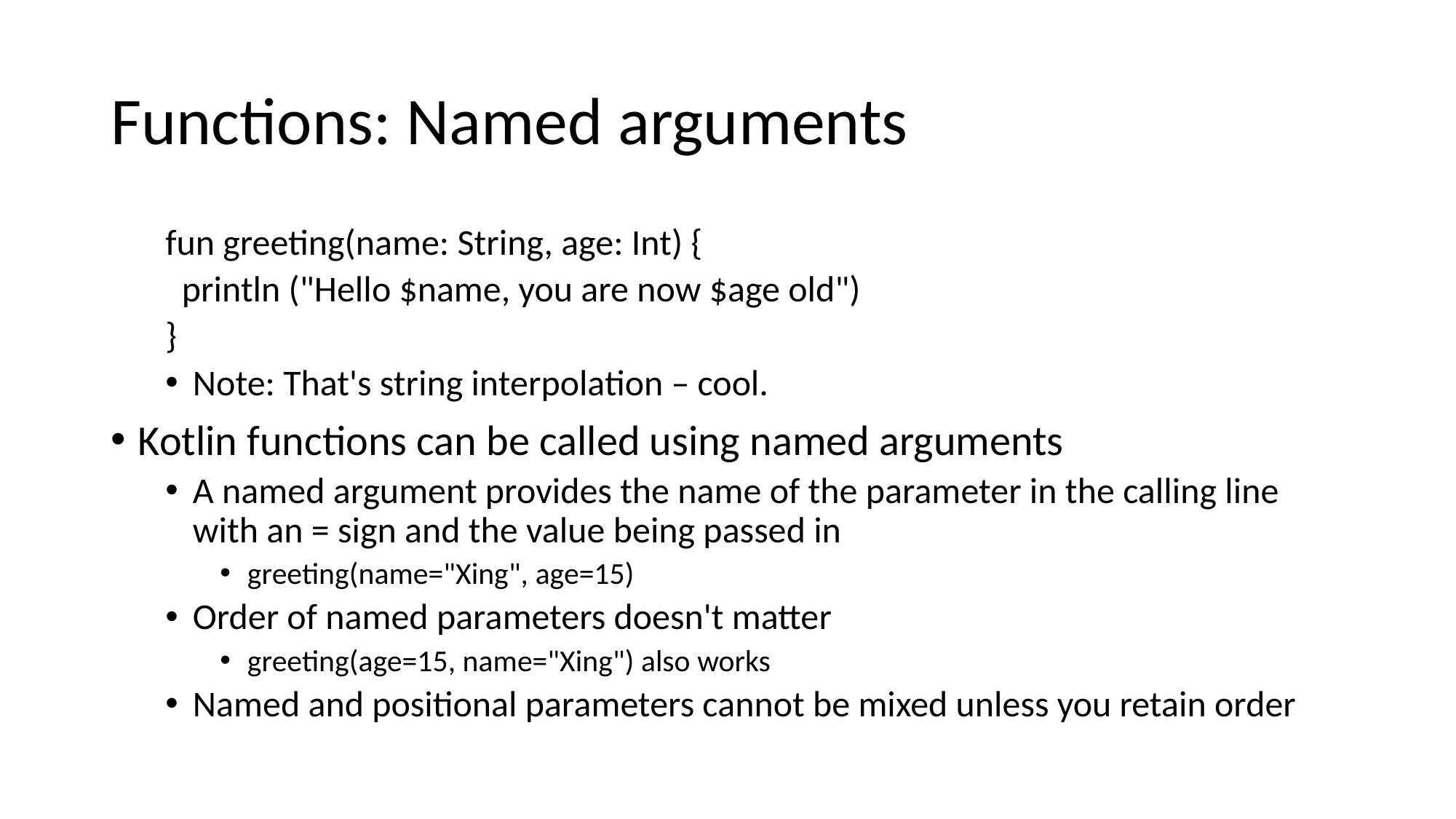

# Functions: Named arguments
fun greeting(name: String, age: Int) {
  println ("Hello $name, you are now $age old")
}
Note: That's string interpolation – cool.
Kotlin functions can be called using named arguments
A named argument provides the name of the parameter in the calling line with an = sign and the value being passed in
greeting(name="Xing", age=15)
Order of named parameters doesn't matter
greeting(age=15, name="Xing") also works
Named and positional parameters cannot be mixed unless you retain order